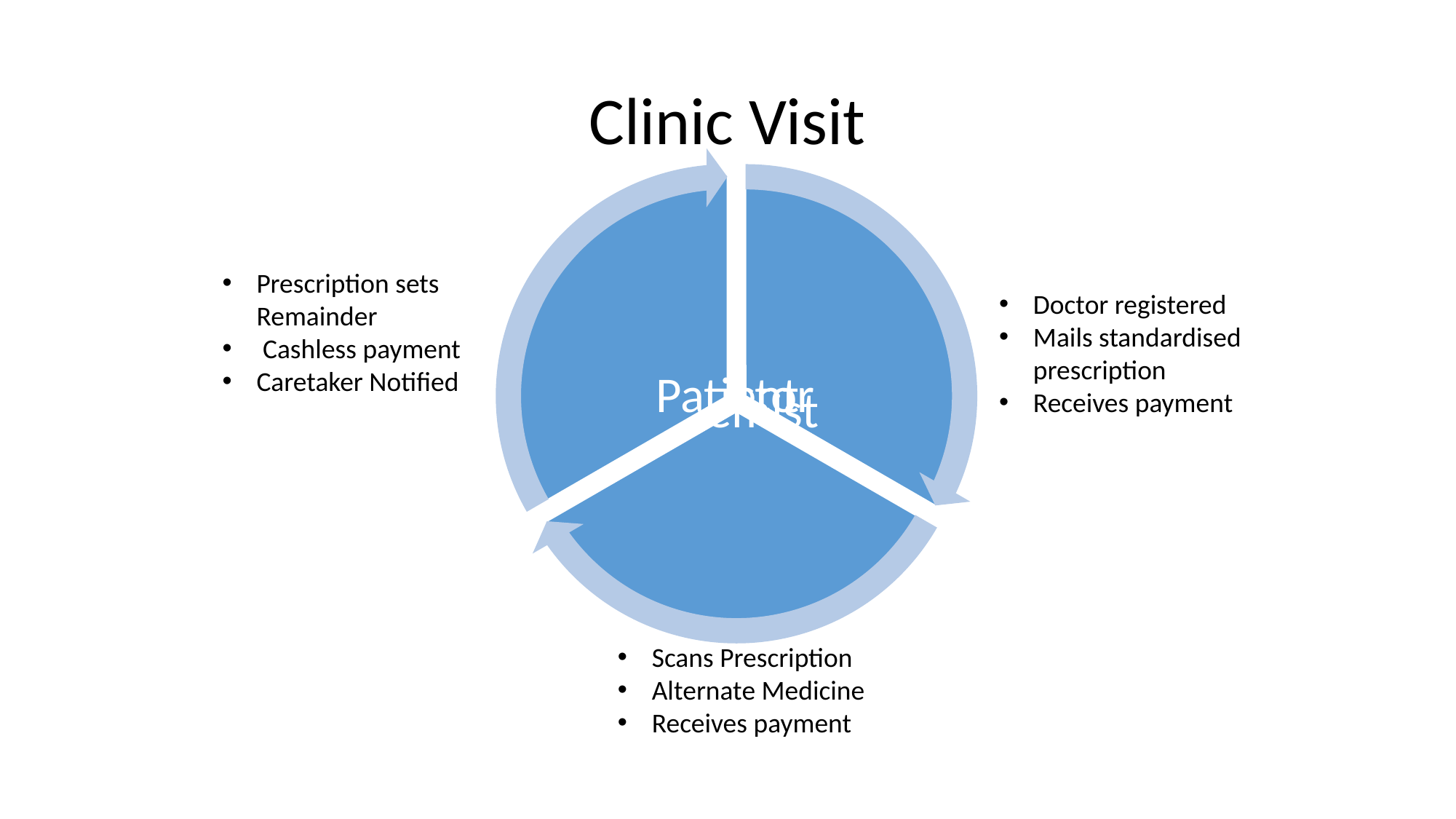

# Clinic Visit
Doctor
Chemist
Patient

Prescription sets Remainder
 Cashless payment
Caretaker Notified
Doctor registered
Mails standardised prescription
Receives payment
Scans Prescription
Alternate Medicine
Receives payment